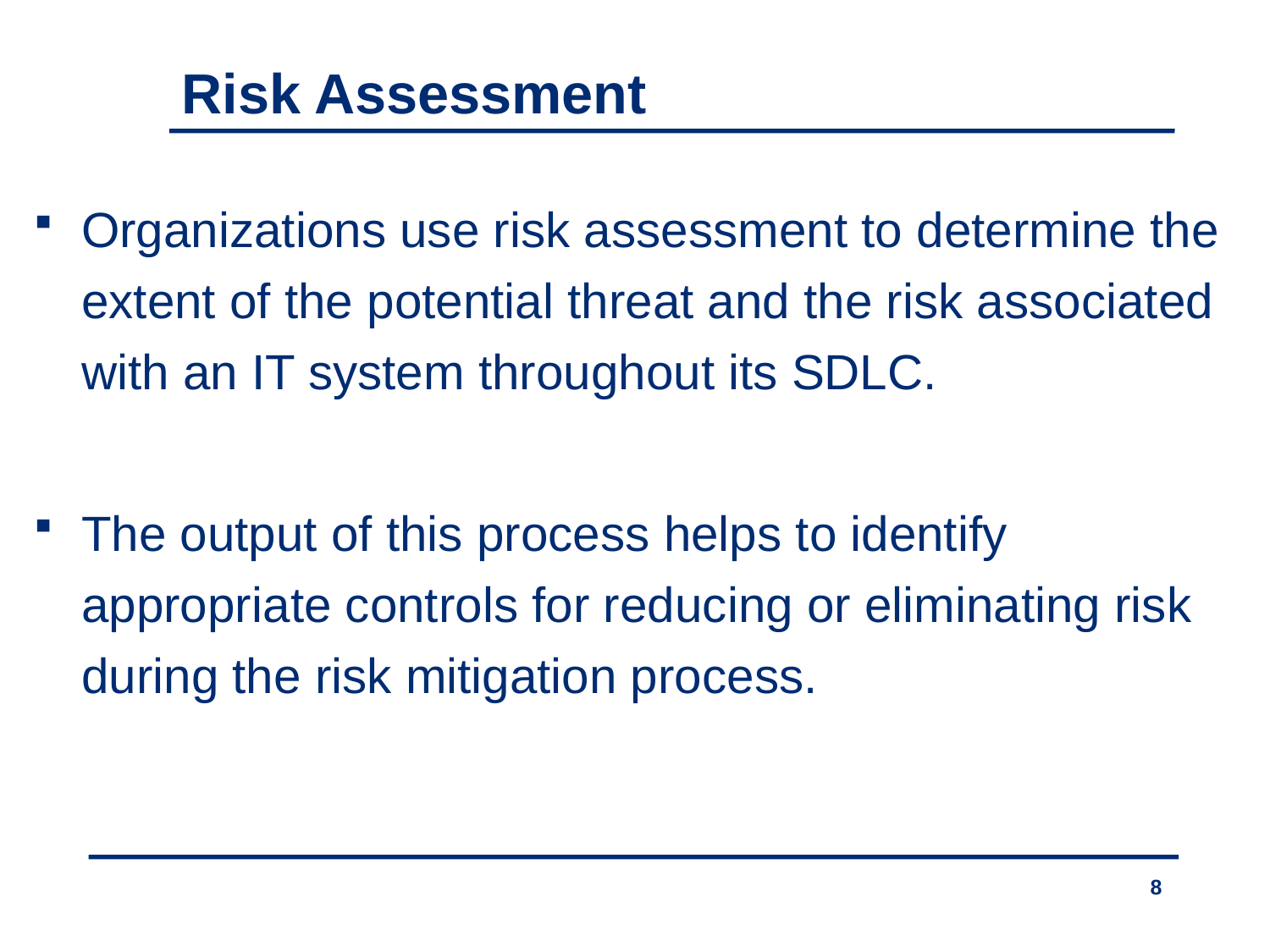

Risk Assessment
Organizations use risk assessment to determine the extent of the potential threat and the risk associated with an IT system throughout its SDLC.

The output of this process helps to identify appropriate controls for reducing or eliminating risk during the risk mitigation process.
8